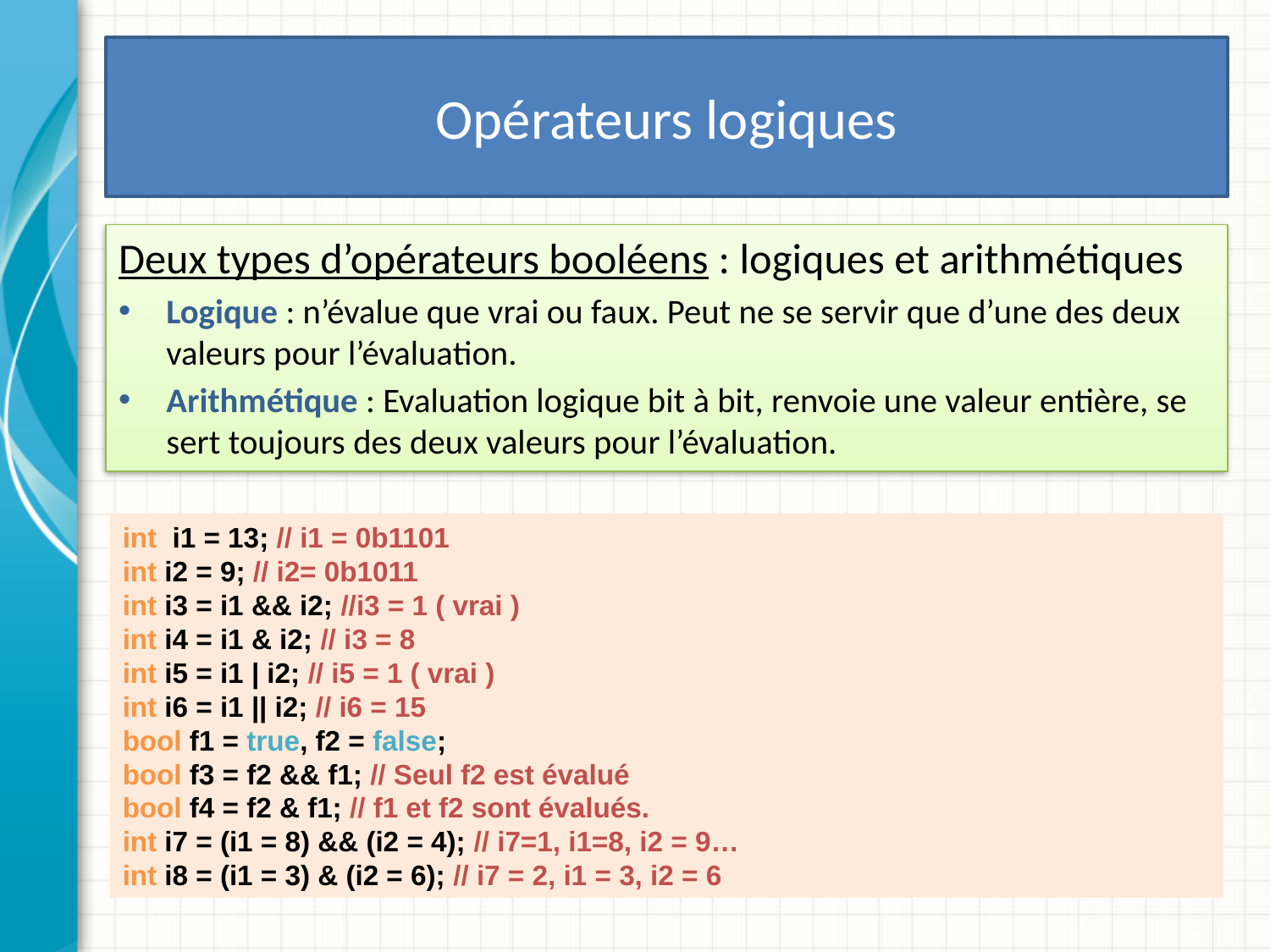

# Opérateurs logiques
Deux types d’opérateurs booléens : logiques et arithmétiques
Logique : n’évalue que vrai ou faux. Peut ne se servir que d’une des deux valeurs pour l’évaluation.
Arithmétique : Evaluation logique bit à bit, renvoie une valeur entière, se sert toujours des deux valeurs pour l’évaluation.
int  i1 = 13; // i1 = 0b1101
int i2 = 9; // i2= 0b1011
int i3 = i1 && i2; //i3 = 1 ( vrai )
int i4 = i1 & i2; // i3 = 8
int i5 = i1 | i2; // i5 = 1 ( vrai )
int i6 = i1 || i2; // i6 = 15
bool f1 = true, f2 = false;
bool f3 = f2 && f1; // Seul f2 est évalué
bool f4 = f2 & f1; // f1 et f2 sont évalués.
int i7 = (i1 = 8) && (i2 = 4); // i7=1, i1=8, i2 = 9…
int i8 = (i1 = 3) & (i2 = 6); // i7 = 2, i1 = 3, i2 = 6